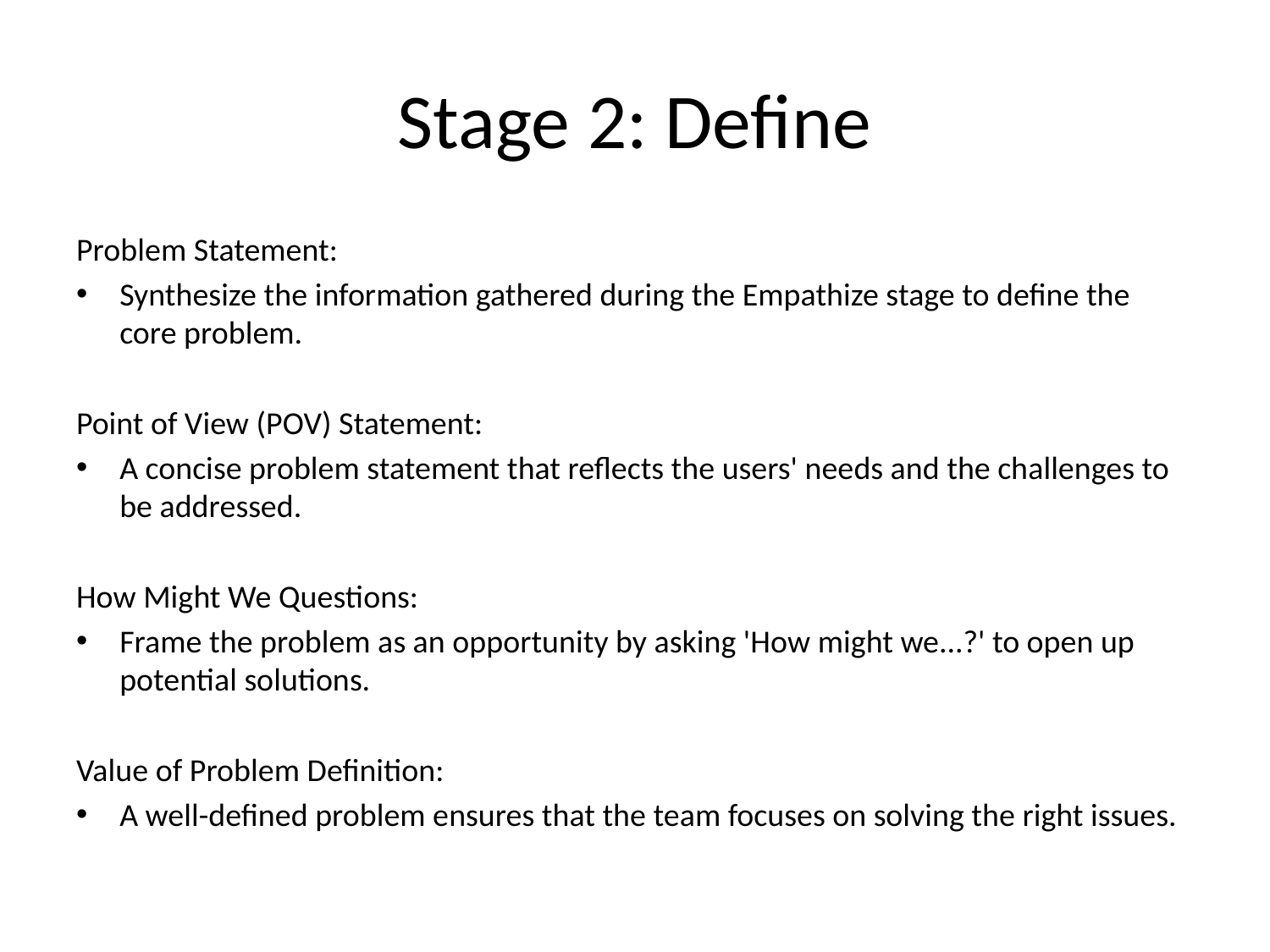

# Stage 2: Define
Problem Statement:
Synthesize the information gathered during the Empathize stage to define the core problem.

Point of View (POV) Statement:
A concise problem statement that reflects the users' needs and the challenges to be addressed.

How Might We Questions:
Frame the problem as an opportunity by asking 'How might we...?' to open up potential solutions.

Value of Problem Definition:
A well-defined problem ensures that the team focuses on solving the right issues.